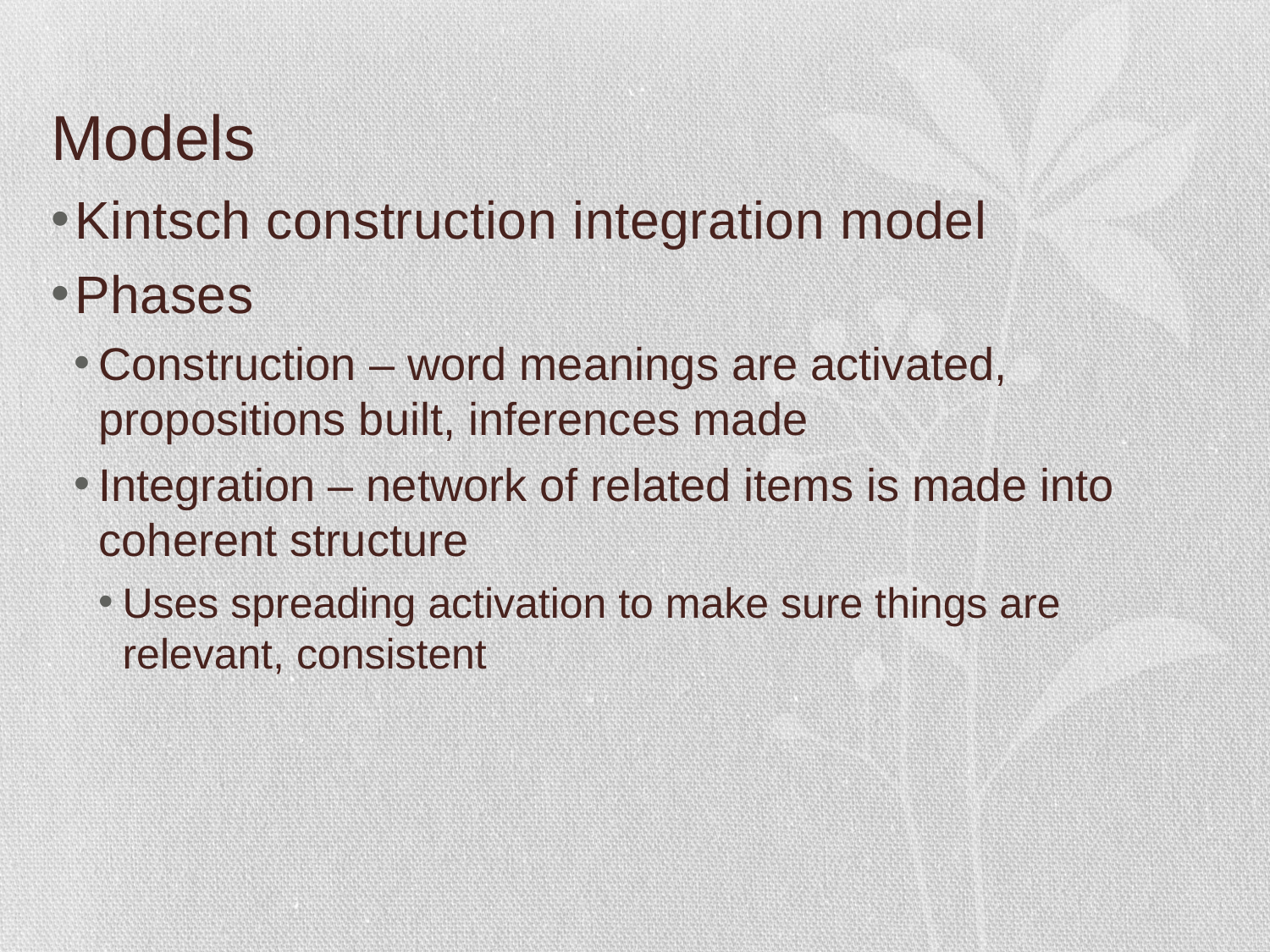

# Models
Kintsch construction integration model
Phases
Construction – word meanings are activated, propositions built, inferences made
Integration – network of related items is made into coherent structure
Uses spreading activation to make sure things are relevant, consistent